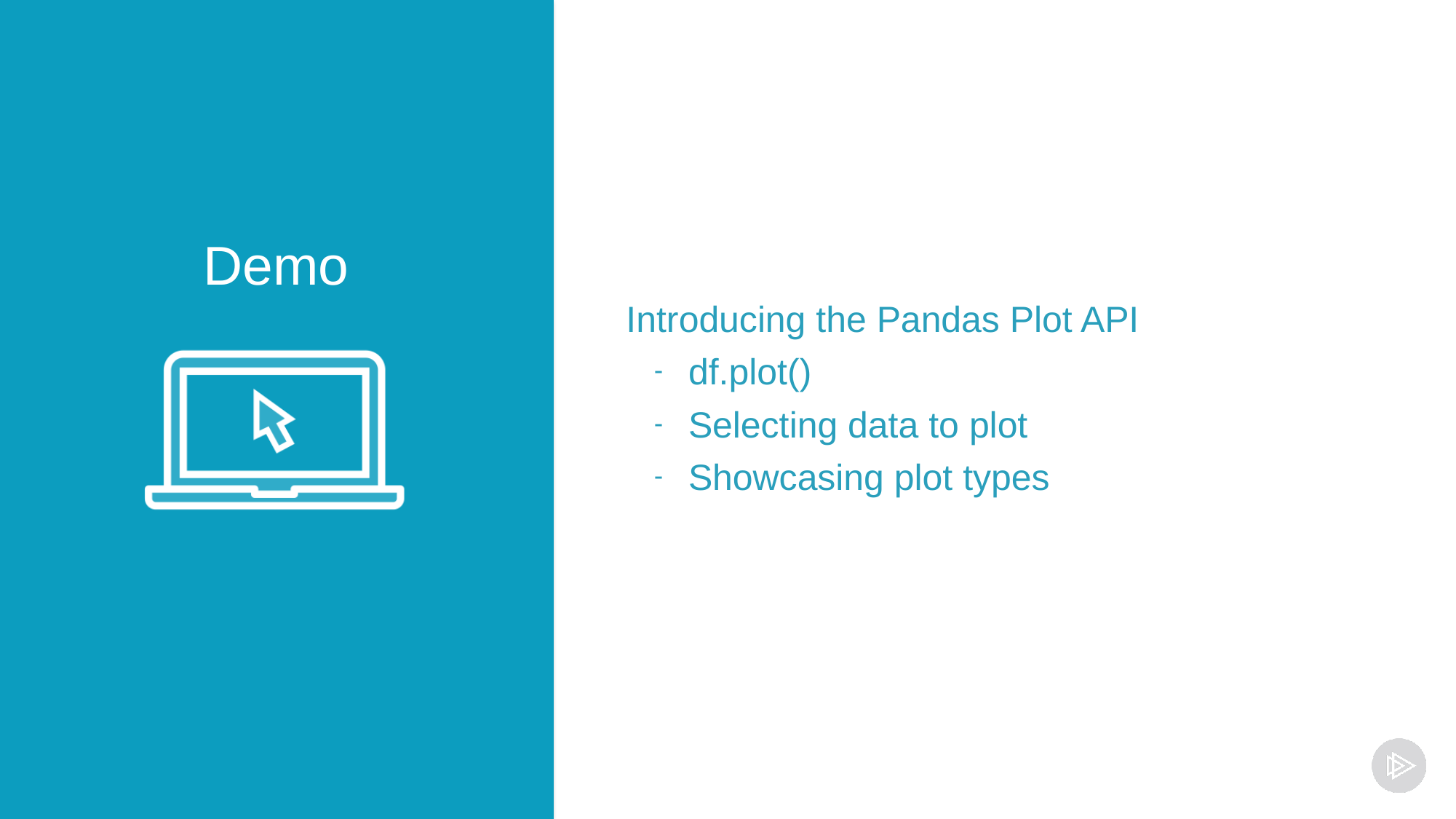

Introducing the Pandas Plot API
df.plot()
Selecting data to plot
Showcasing plot types